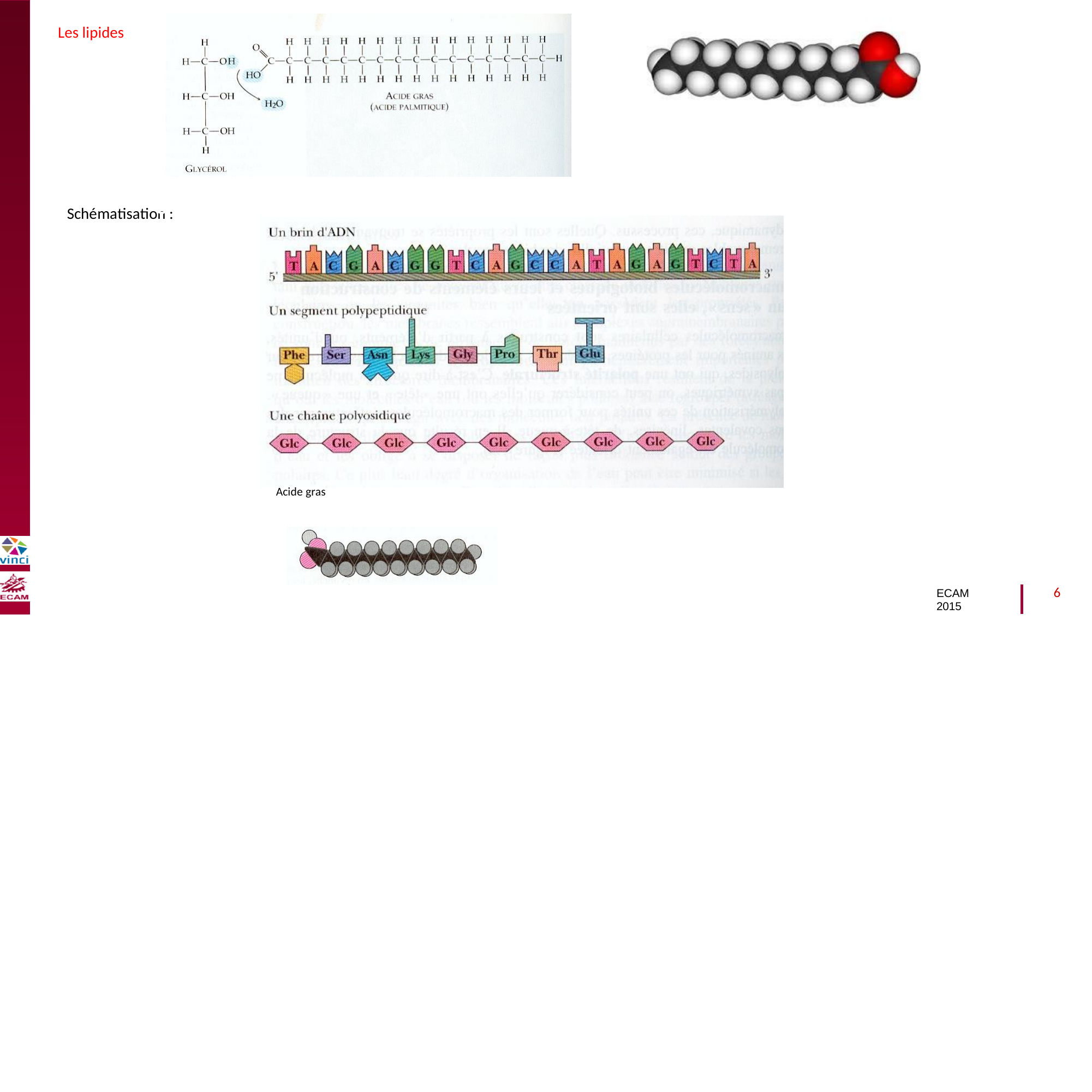

Les lipides
B2040-Chimie du vivant et environnement
Schématisation :

Acide gras

6
ECAM 2015